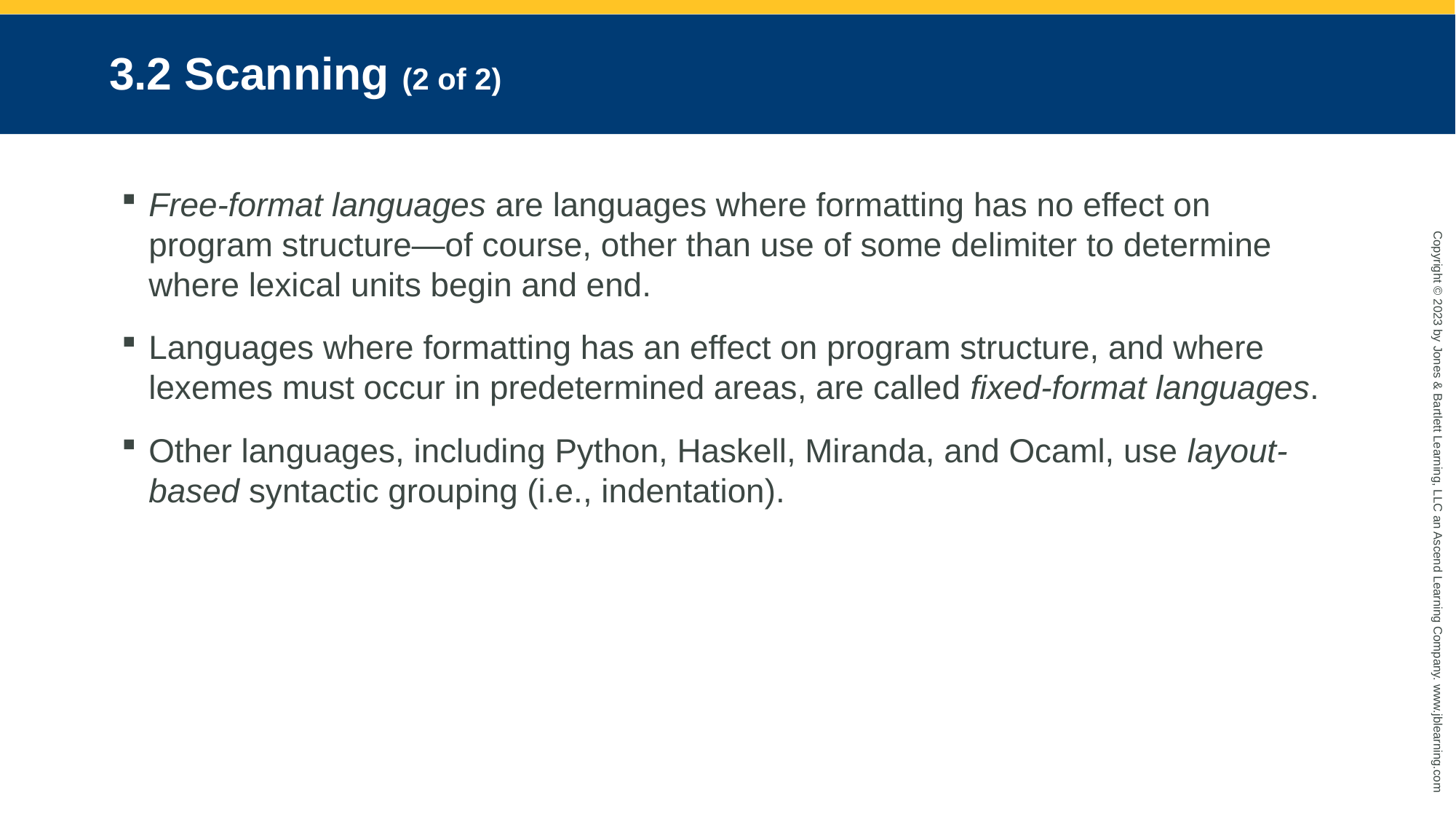

# 3.2 Scanning (2 of 2)
Free-format languages are languages where formatting has no effect on program structure—of course, other than use of some delimiter to determine where lexical units begin and end.
Languages where formatting has an effect on program structure, and where lexemes must occur in predetermined areas, are called fixed-format languages.
Other languages, including Python, Haskell, Miranda, and Ocaml, use layout-based syntactic grouping (i.e., indentation).